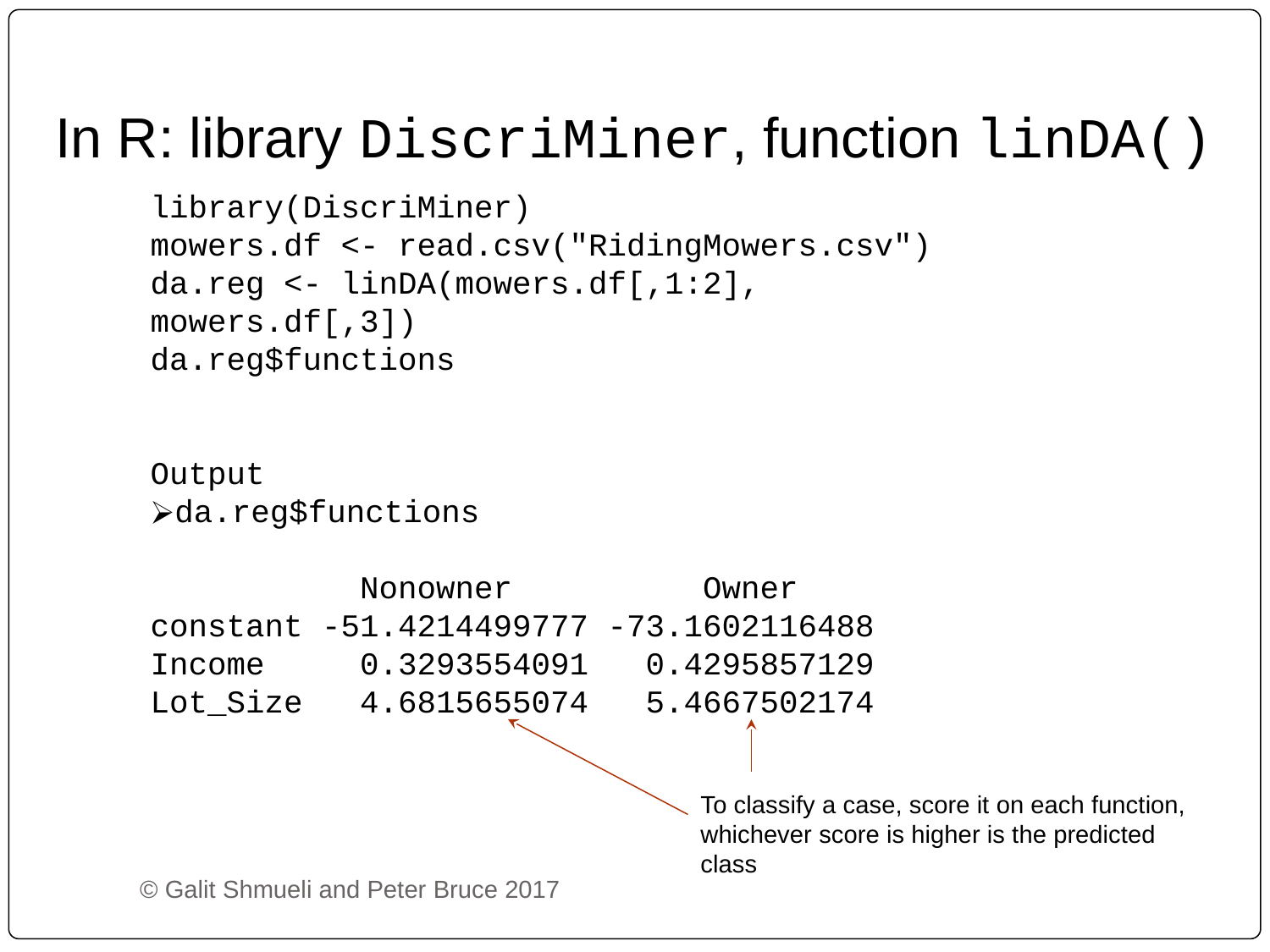

In R: library DiscriMiner, function linDA()
library(DiscriMiner)
mowers.df <- read.csv("RidingMowers.csv")
da.reg <- linDA(mowers.df[,1:2], mowers.df[,3])
da.reg$functions

Output
da.reg$functions

           Nonowner          Owner
constant -51.4214499777 -73.1602116488
Income     0.3293554091   0.4295857129
Lot_Size   4.6815655074   5.4667502174
To classify a case, score it on each function, whichever score is higher is the predicted class
© Galit Shmueli and Peter Bruce 2017